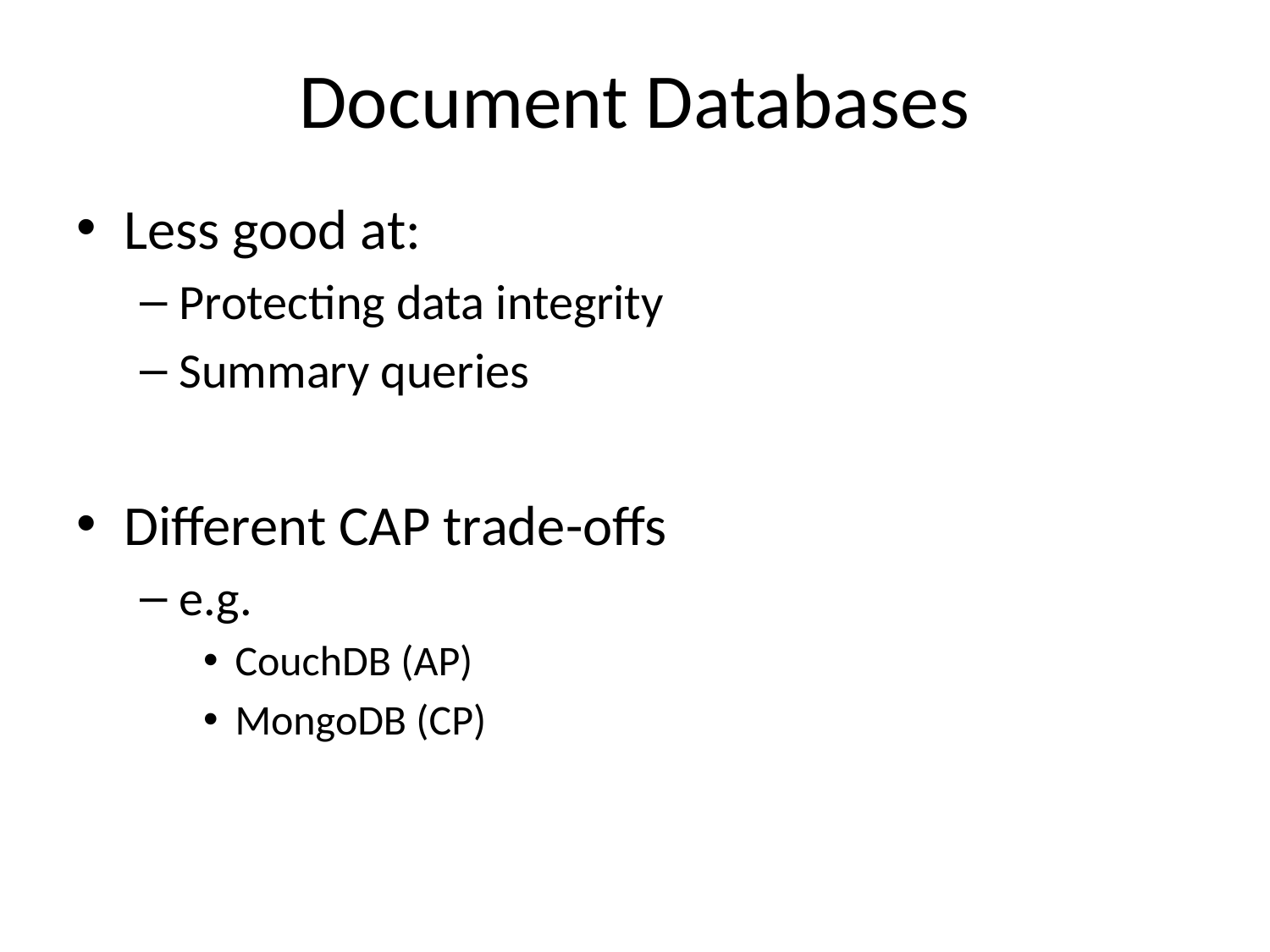

# Document Databases
Less good at:
Protecting data integrity
Summary queries

Different CAP trade-offs
e.g.
CouchDB (AP)
MongoDB (CP)